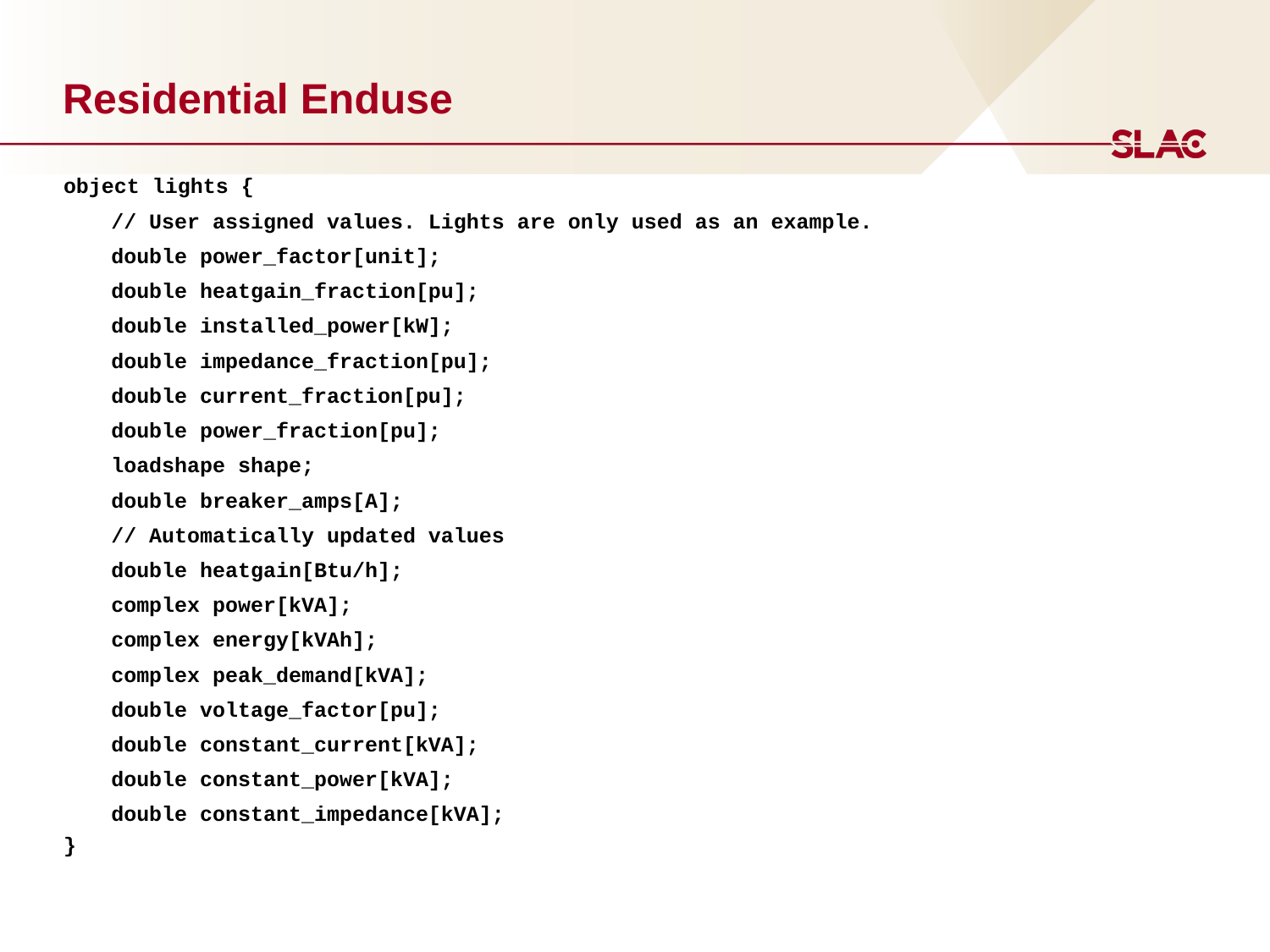

# Residential Enduse
object lights {
	// User assigned values. Lights are only used as an example.
	double power_factor[unit];
	double heatgain_fraction[pu];
	double installed_power[kW];
	double impedance_fraction[pu];
	double current_fraction[pu];
	double power_fraction[pu];
	loadshape shape;
 	double breaker_amps[A];
	// Automatically updated values
	double heatgain[Btu/h];
	complex power[kVA];
	complex energy[kVAh];
	complex peak_demand[kVA];
	double voltage_factor[pu];
	double constant_current[kVA];
	double constant_power[kVA];
	double constant_impedance[kVA];
}